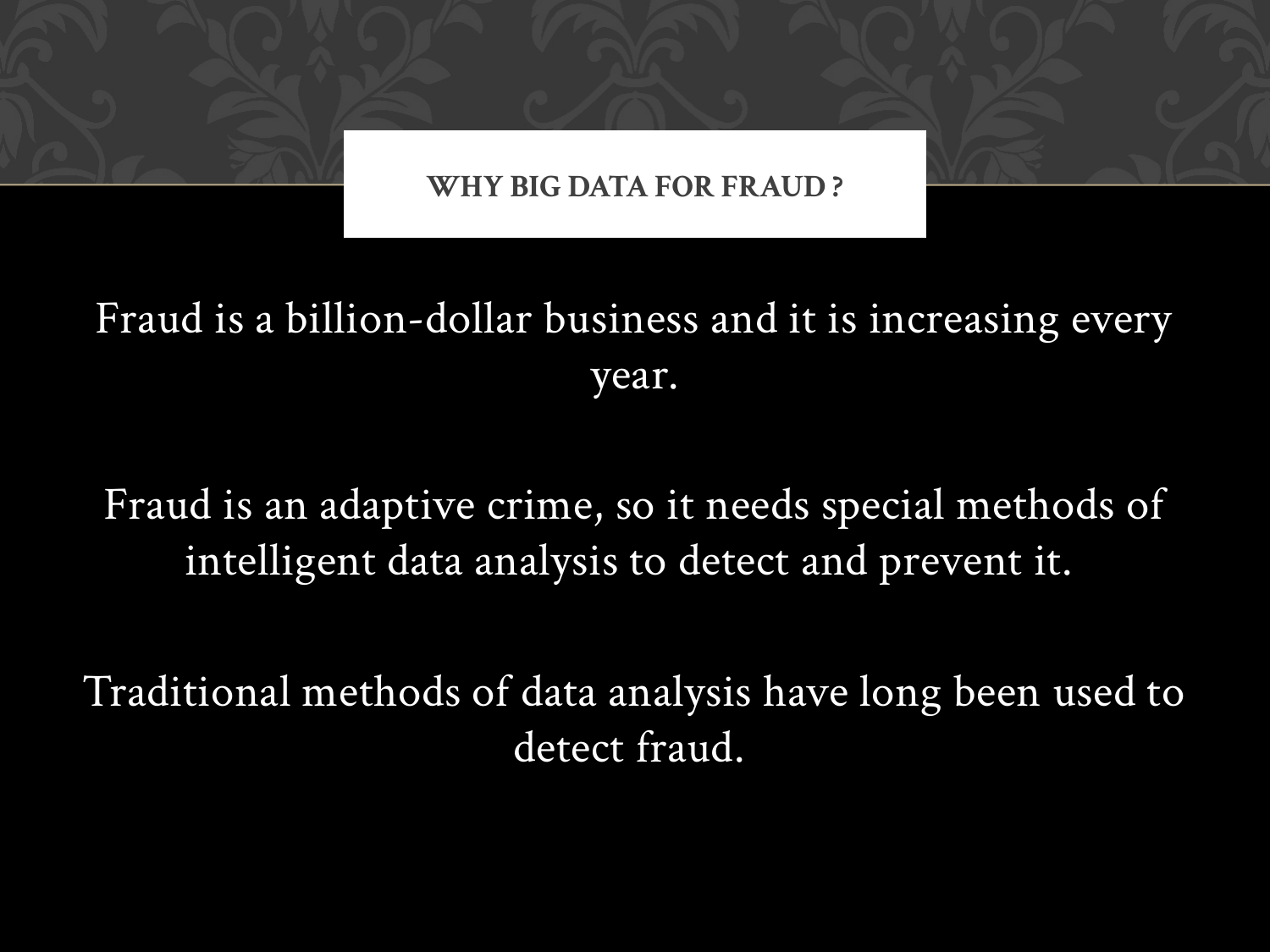

# Why Big Data for Fraud ?
Fraud is a billion-dollar business and it is increasing every year.

Fraud is an adaptive crime, so it needs special methods of intelligent data analysis to detect and prevent it.

Traditional methods of data analysis have long been used to detect fraud.